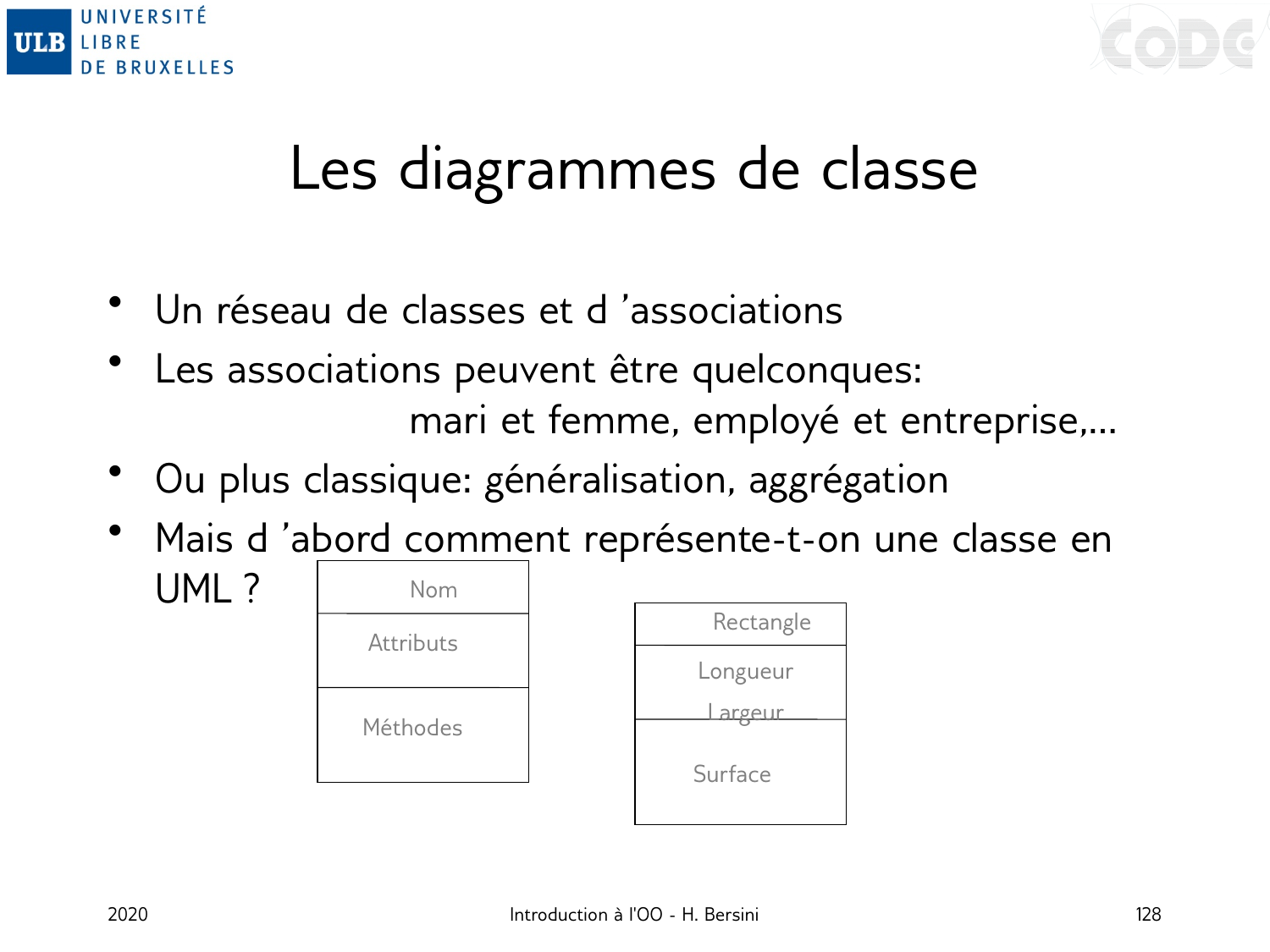

# Les diagrammes de classe
Un réseau de classes et d ’associations
Les associations peuvent être quelconques:			mari et femme, employé et entreprise,…
Ou plus classique: généralisation, aggrégation
Mais d ’abord comment représente-t-on une classe en UML ?

Nom
Rectangle

Attributs
Longueur
Largeur

Méthodes

Surface
2020
Introduction à l'OO - H. Bersini
128